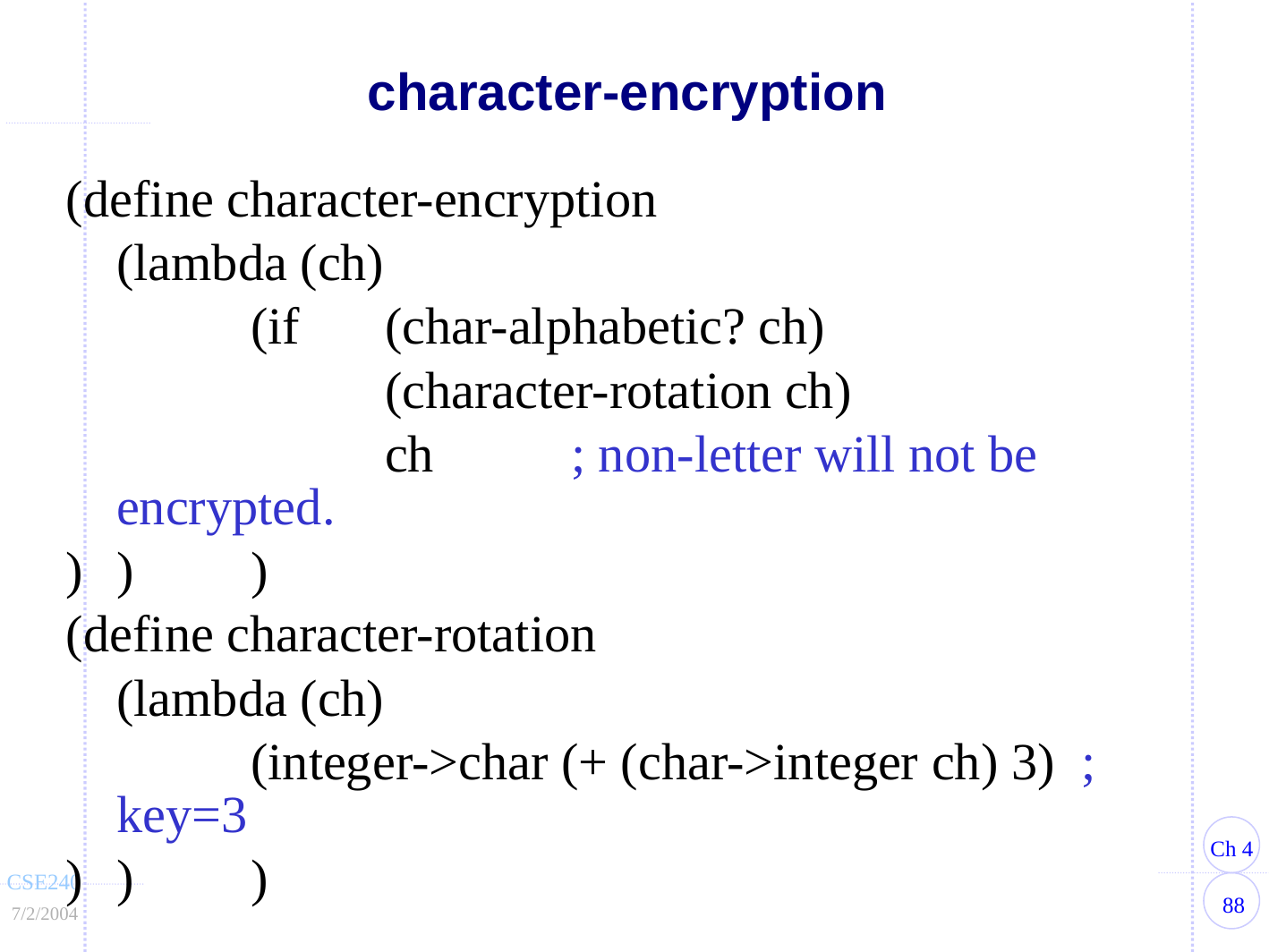

# character-encryption
(define character-encryption
	(lambda (ch)
		(if	(char-alphabetic? ch)
			(character-rotation ch)
			ch	    ; non-letter will not be encrypted.
)	)	)
(define character-rotation
	(lambda (ch)
		(integer->char (+ (char->integer ch) 3)  ; key=3
)	)	)